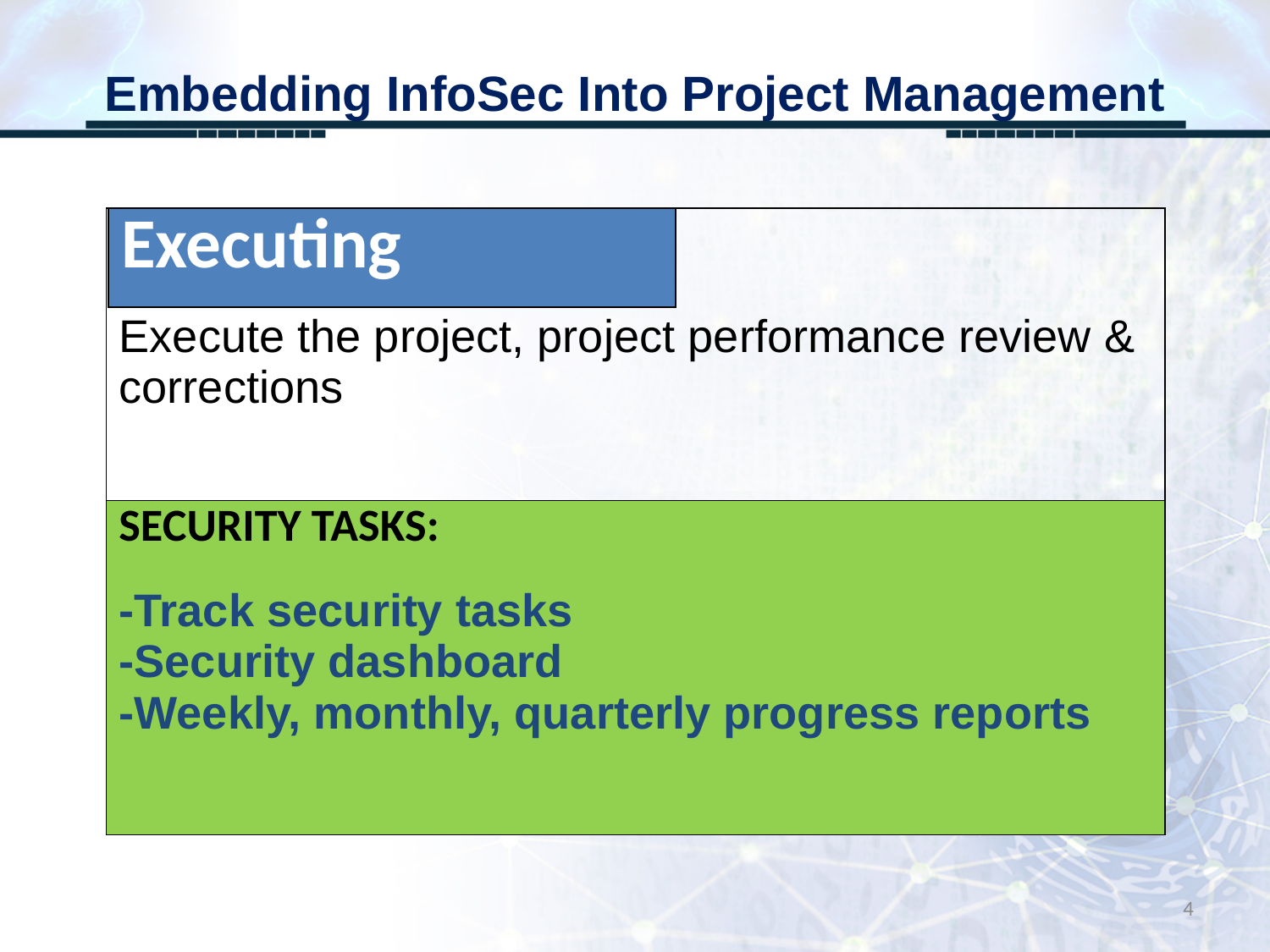

# Embedding InfoSec Into Project Management
| Execute the project, project performance review & corrections |
| --- |
| SECURITY TASKS: -Track security tasks -Security dashboard -Weekly, monthly, quarterly progress reports |
| Executing |
| --- |
4